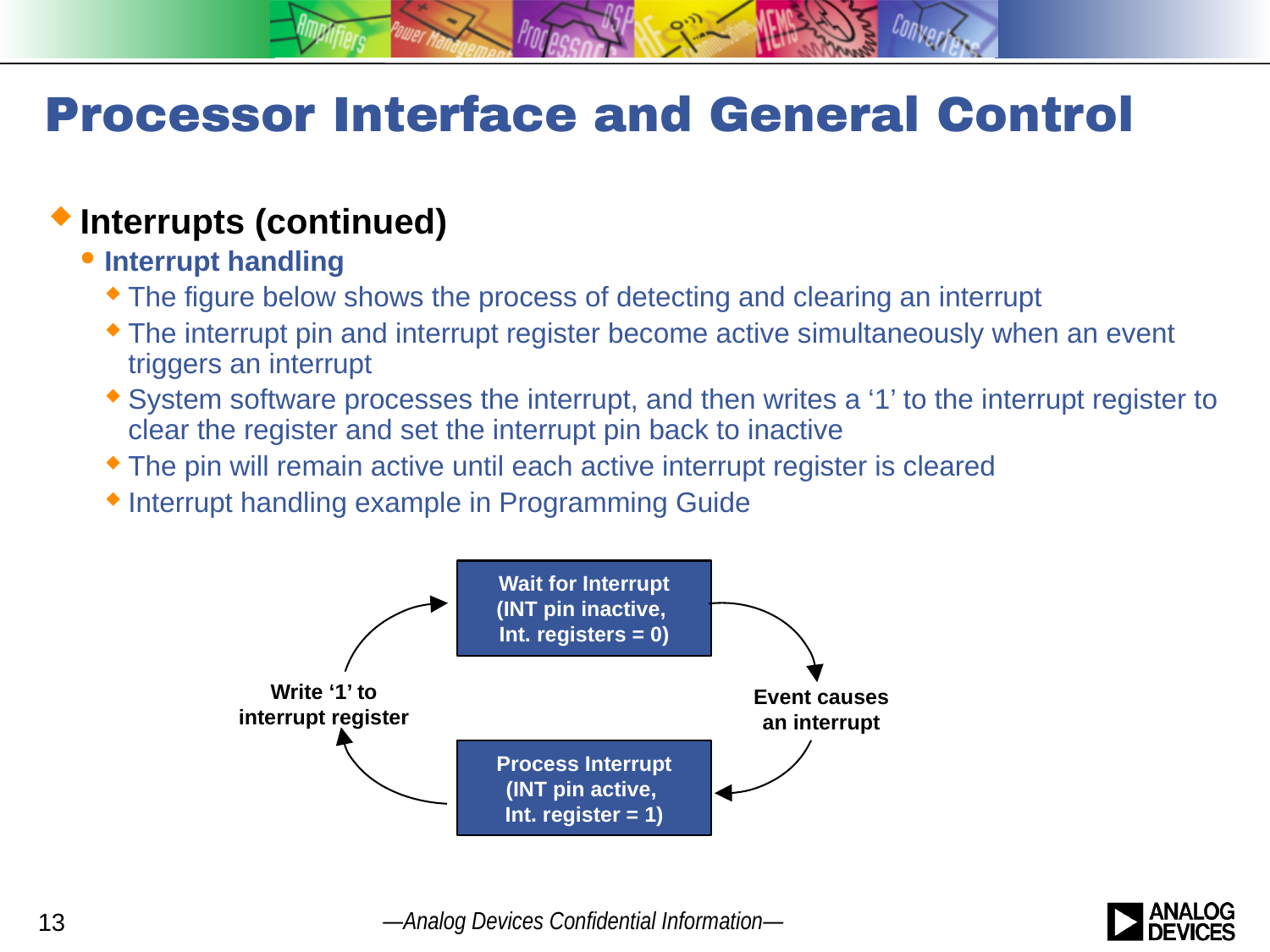

# Processor Interface and General Control
Interrupts (continued)
Interrupt handling
The figure below shows the process of detecting and clearing an interrupt
The interrupt pin and interrupt register become active simultaneously when an event triggers an interrupt
System software processes the interrupt, and then writes a ‘1’ to the interrupt register to clear the register and set the interrupt pin back to inactive
The pin will remain active until each active interrupt register is cleared
Interrupt handling example in Programming Guide
Wait for Interrupt
(INT pin inactive,
Int. registers = 0)

Write ‘1’ to interrupt register
Event causes
an interrupt
Process Interrupt
(INT pin active,
Int. register = 1)
13